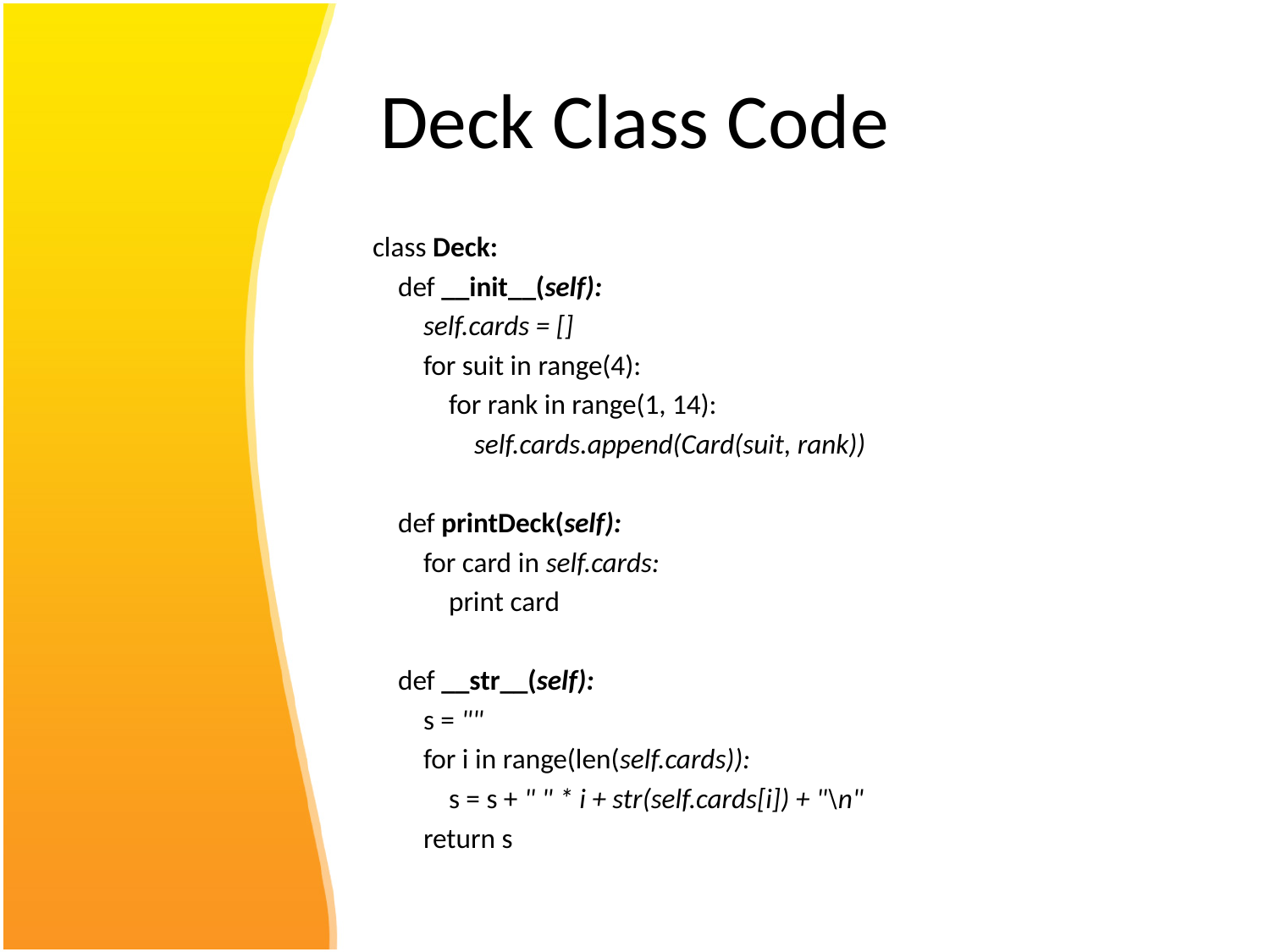

# Deck Class Code
class Deck:
    def __init__(self):
        self.cards = []
        for suit in range(4):
            for rank in range(1, 14):
                self.cards.append(Card(suit, rank))

    def printDeck(self):
        for card in self.cards:
            print card

    def __str__(self):
        s = ""
        for i in range(len(self.cards)):
            s = s + " " * i + str(self.cards[i]) + "\n"
        return s